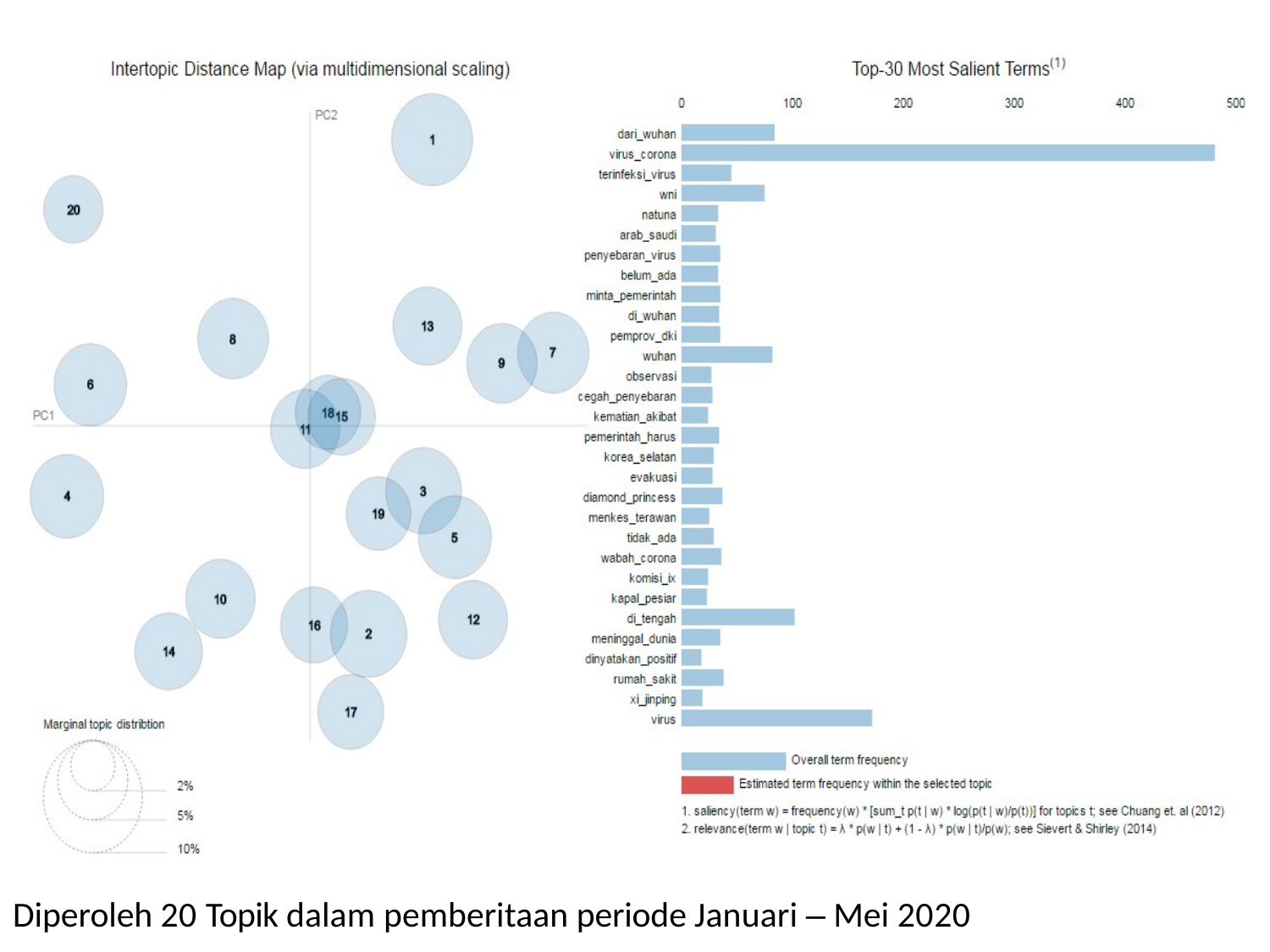

Diperoleh 20 Topik dalam pemberitaan periode Januari – Mei 2020